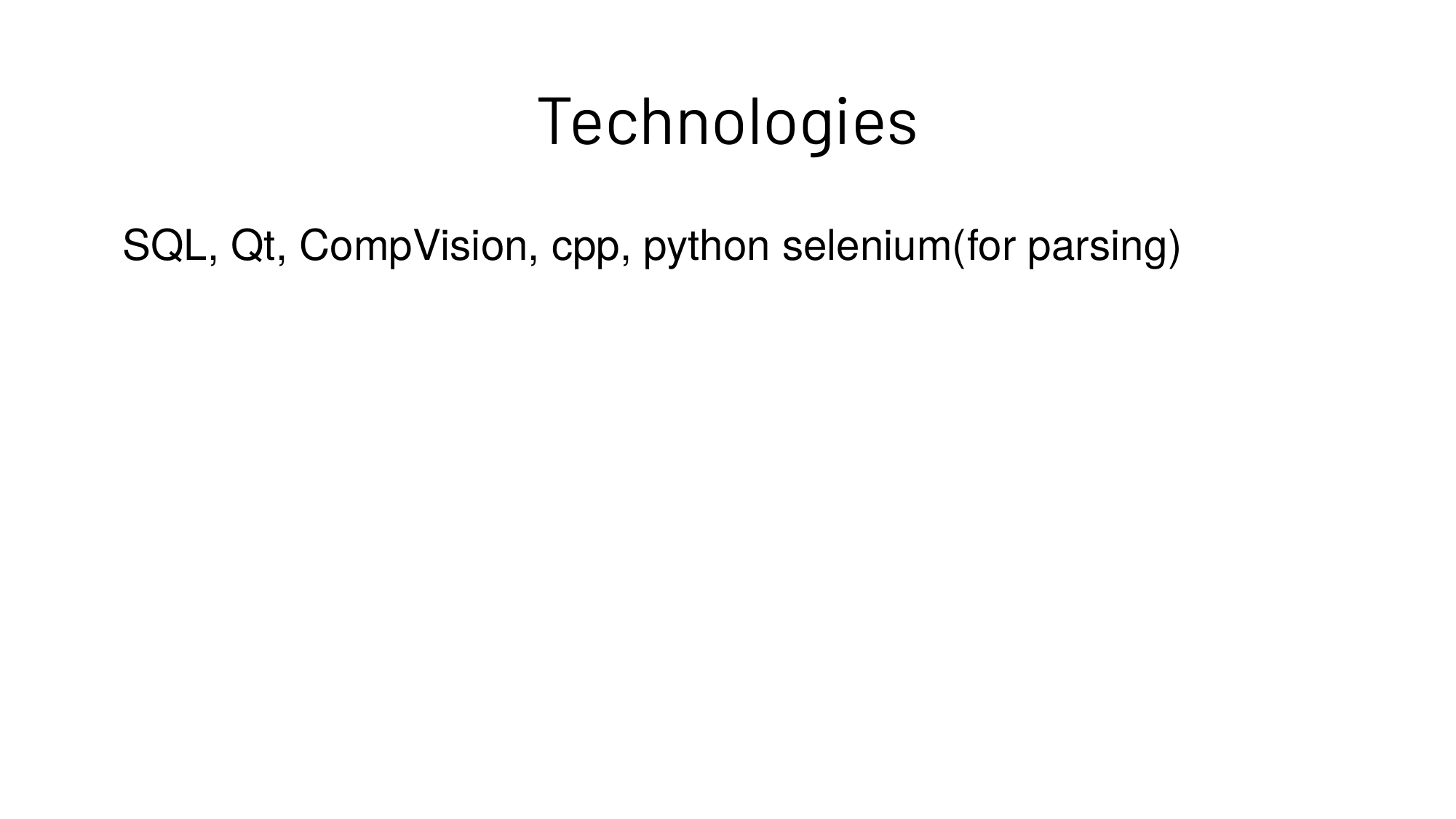

# Technologies
 SQL, Qt, CompVision, cpp, python selenium(for parsing)